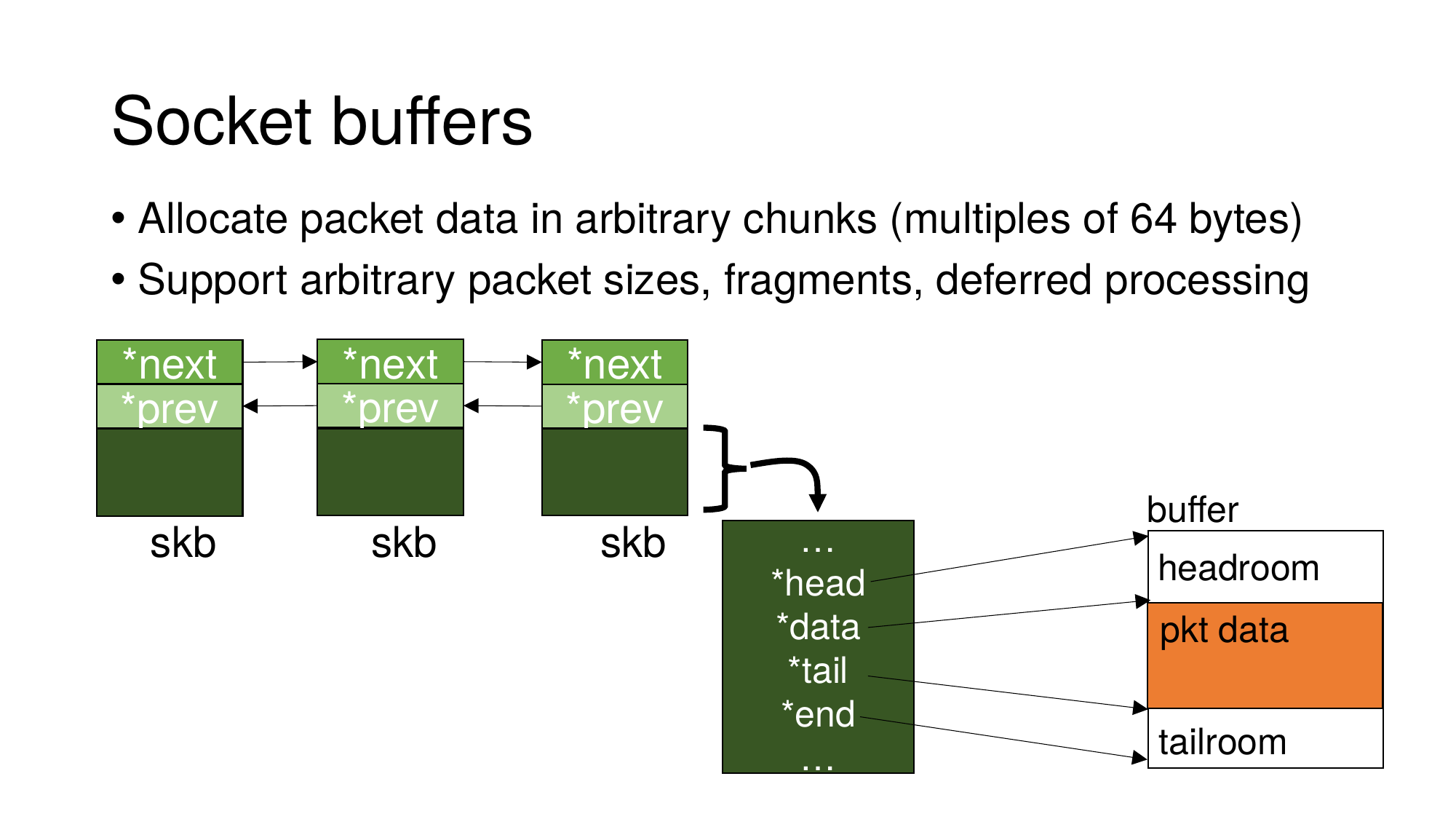

# Socket buffers
Allocate packet data in arbitrary chunks (multiples of 64 bytes)
Support arbitrary packet sizes, fragments, deferred processing
*next
*next
*next
*prev
*prev
*prev

skb
skb
skb

buffer
…
*head
*data
*tail
*end
…

headroom
pkt data
tailroom